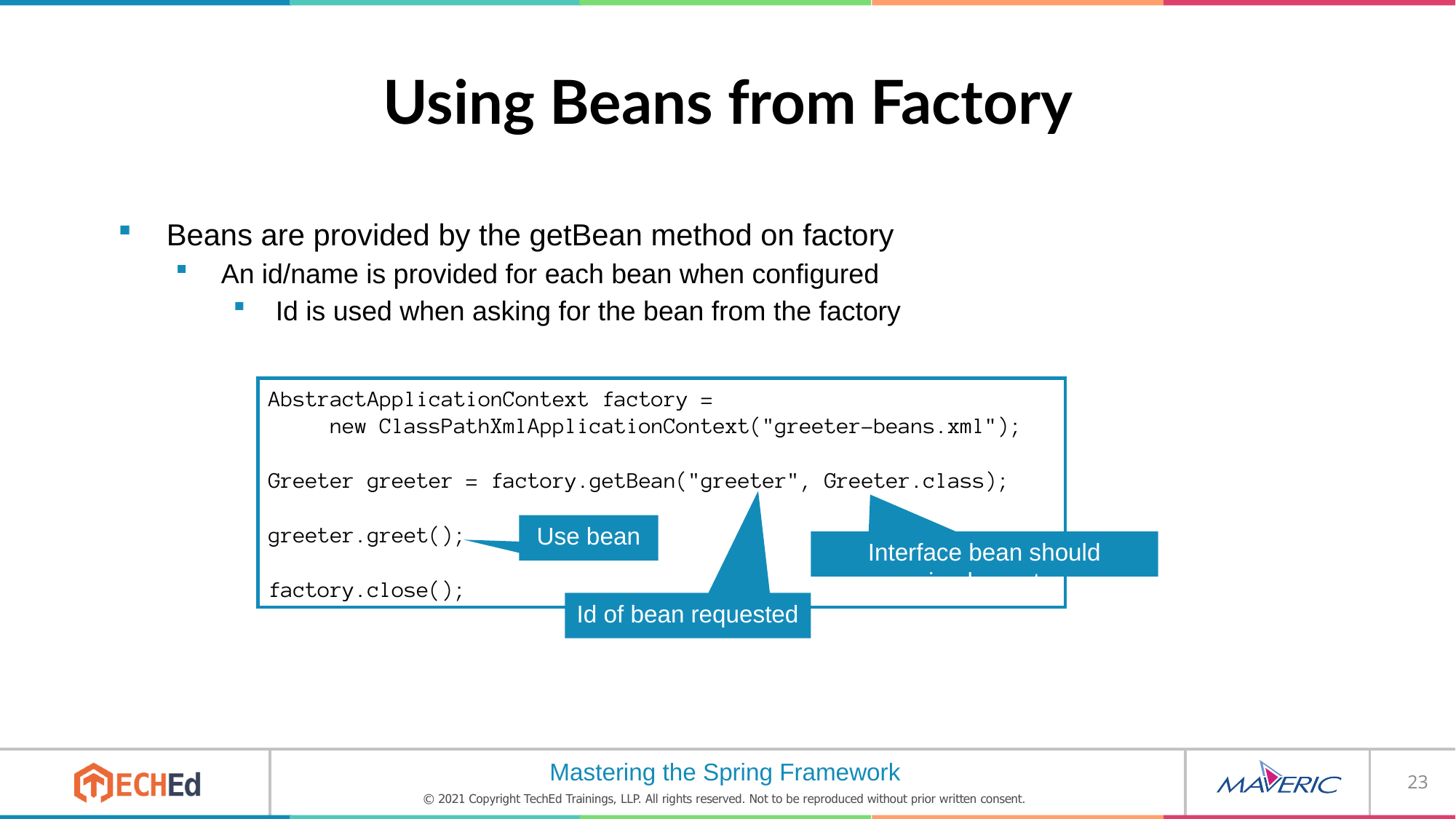

# Using Beans from Factory
Beans are provided by the getBean method on factory
An id/name is provided for each bean when configured
Id is used when asking for the bean from the factory

AbstractApplicationContext factory =
     new ClassPathXmlApplicationContext("greeter-beans.xml");

Greeter greeter = factory.getBean("greeter", Greeter.class);

greeter.greet();

factory.close();
Use bean
Interface bean should implement
Id of bean requested